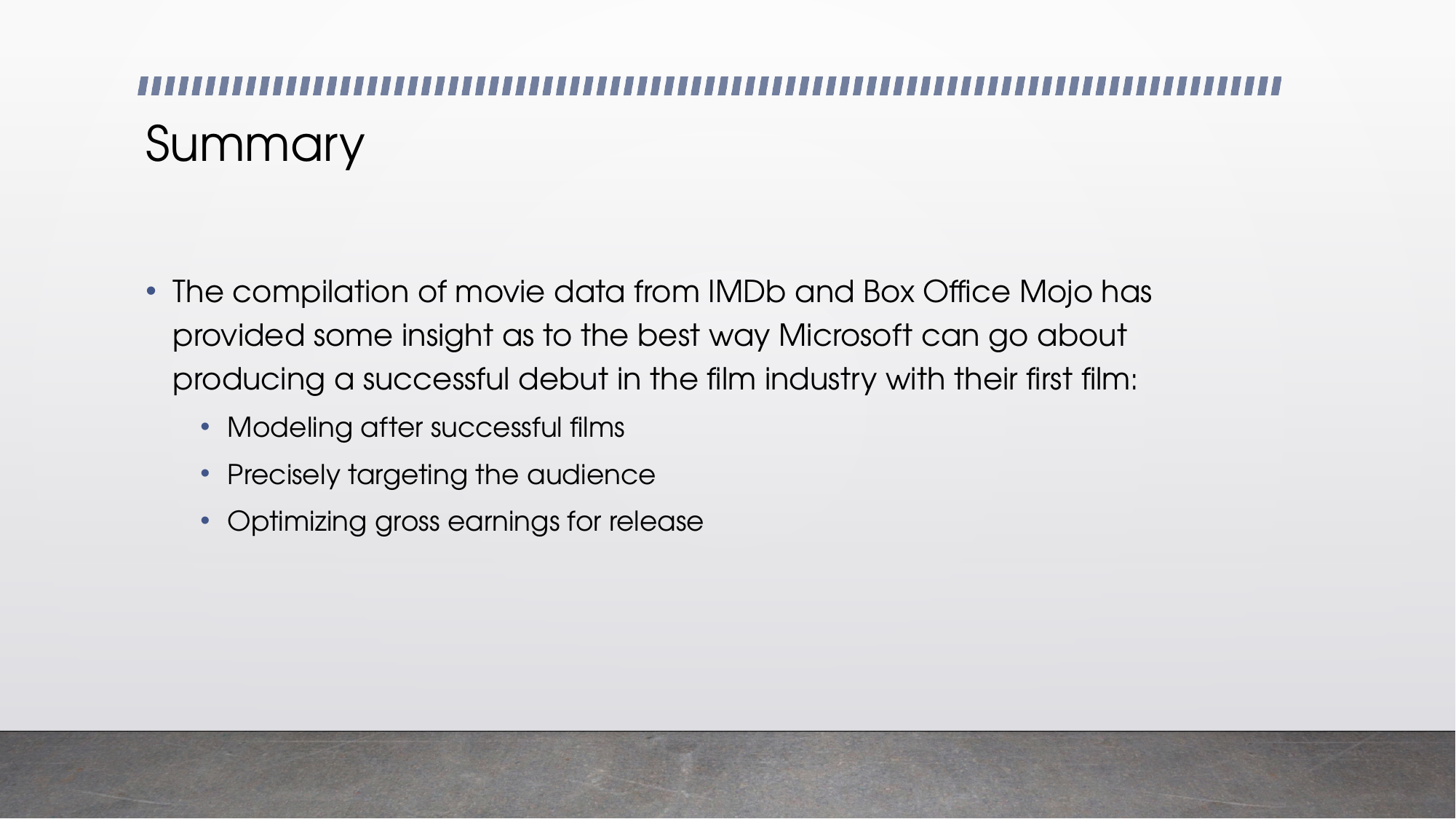

# Summary
The compilation of movie data from IMDb and Box Office Mojo has provided some insight as to the best way Microsoft can go about producing a successful debut in the film industry with their first film:
Modeling after successful films
Precisely targeting the audience
Optimizing gross earnings for release